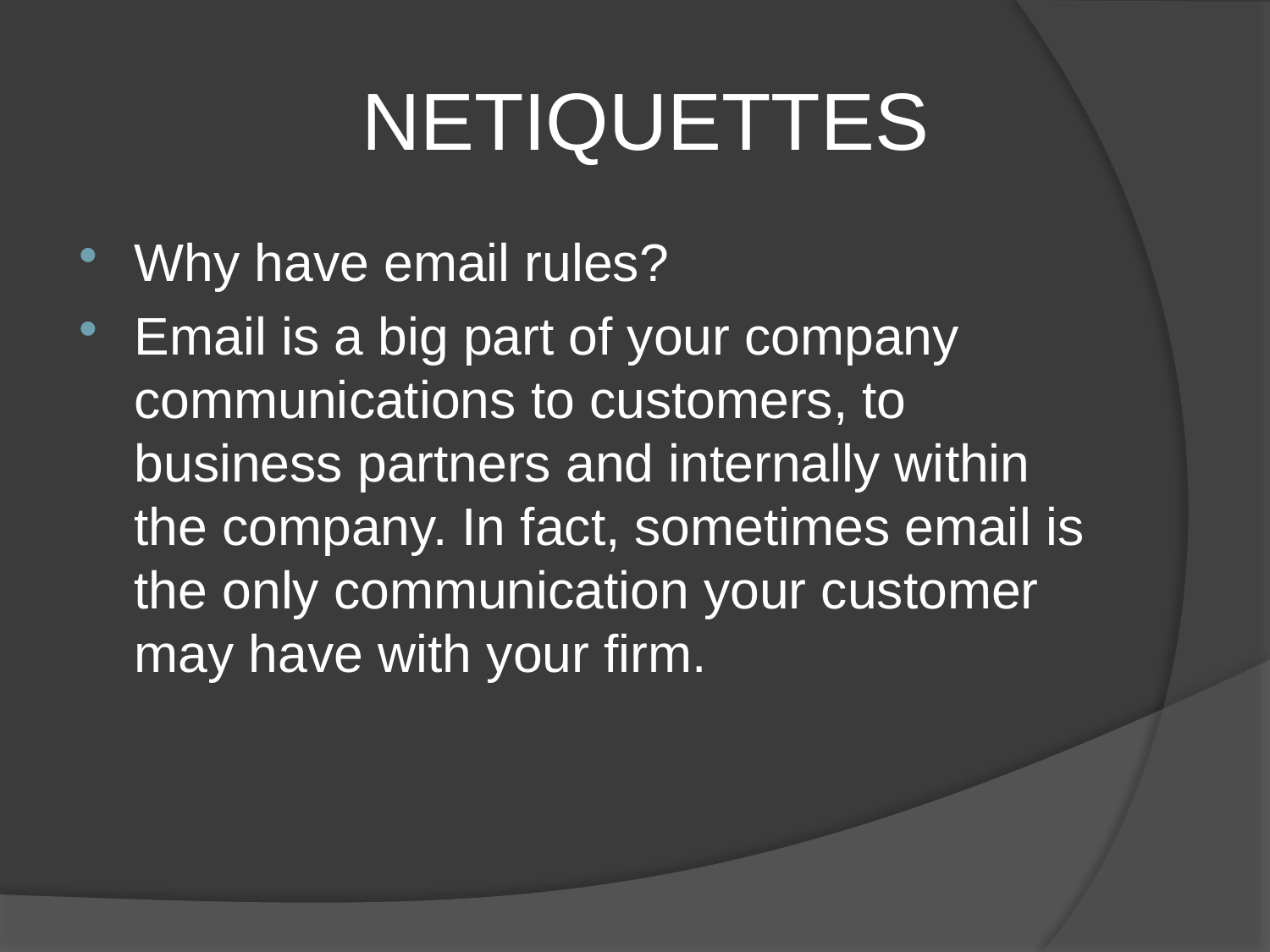

# NETIQUETTES
Why have email rules?
Email is a big part of your company communications to customers, to business partners and internally within the company. In fact, sometimes email is the only communication your customer may have with your firm.